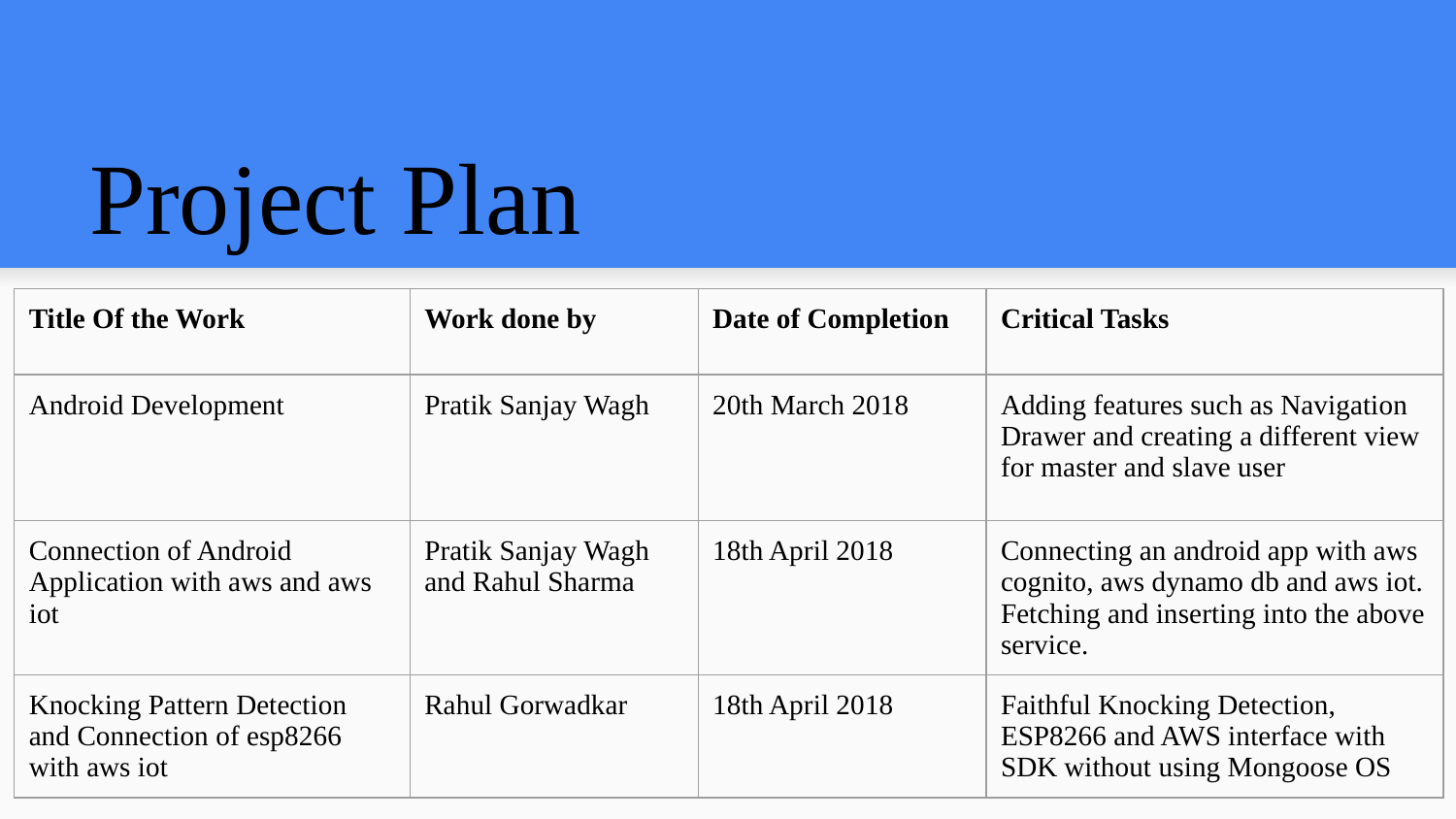

# Project Plan
| Title Of the Work | Work done by | Date of Completion | Critical Tasks |
| --- | --- | --- | --- |
| Android Development | Pratik Sanjay Wagh | 20th March 2018 | Adding features such as Navigation Drawer and creating a different view for master and slave user |
| Connection of Android Application with aws and aws iot | Pratik Sanjay Wagh and Rahul Sharma | 18th April 2018 | Connecting an android app with aws cognito, aws dynamo db and aws iot. Fetching and inserting into the above service. |
| Knocking Pattern Detection and Connection of esp8266 with aws iot | Rahul Gorwadkar | 18th April 2018 | Faithful Knocking Detection, ESP8266 and AWS interface with SDK without using Mongoose OS |